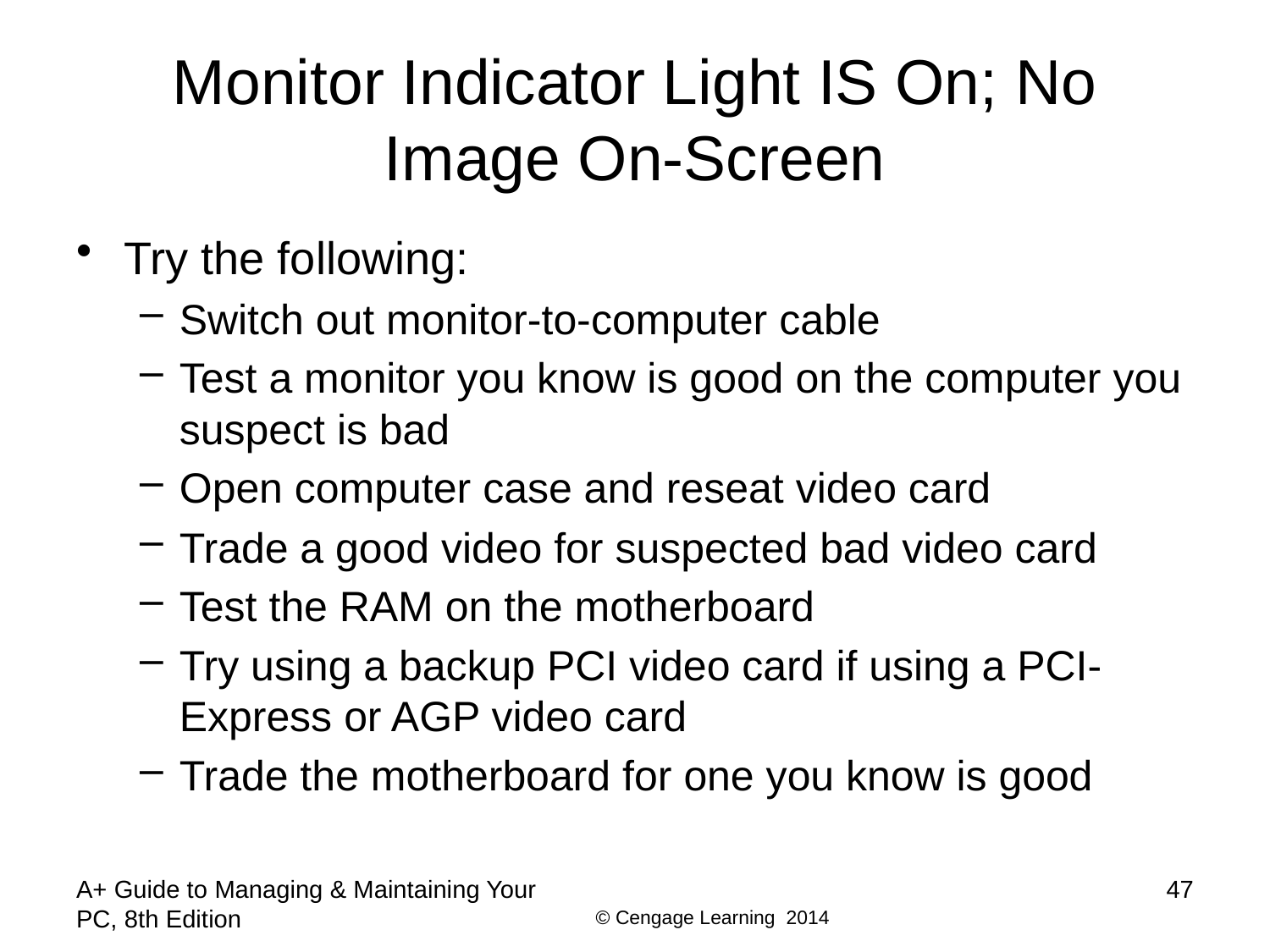

# Monitor Indicator Light IS On; No Image On-Screen
Try the following:
Switch out monitor-to-computer cable
Test a monitor you know is good on the computer you suspect is bad
Open computer case and reseat video card
Trade a good video for suspected bad video card
Test the RAM on the motherboard
Try using a backup PCI video card if using a PCI-Express or AGP video card
Trade the motherboard for one you know is good

A+ Guide to Managing & Maintaining Your PC, 8th Edition
47